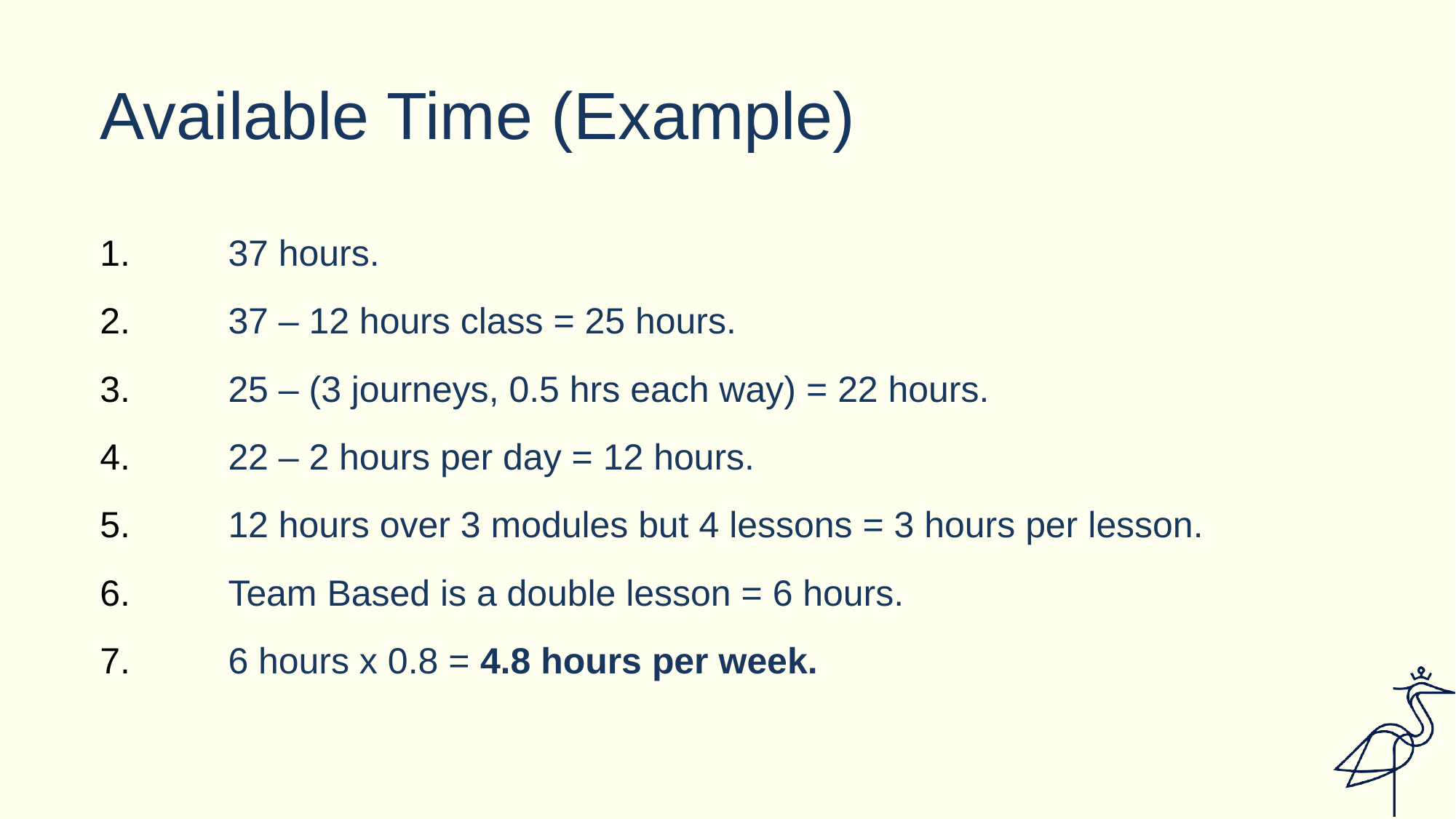

# Available Time (Example)
37 hours.
37 – 12 hours class = 25 hours.
25 – (3 journeys, 0.5 hrs each way) = 22 hours.
22 – 2 hours per day = 12 hours.
12 hours over 3 modules but 4 lessons = 3 hours per lesson.
Team Based is a double lesson = 6 hours.
6 hours x 0.8 = 4.8 hours per week.